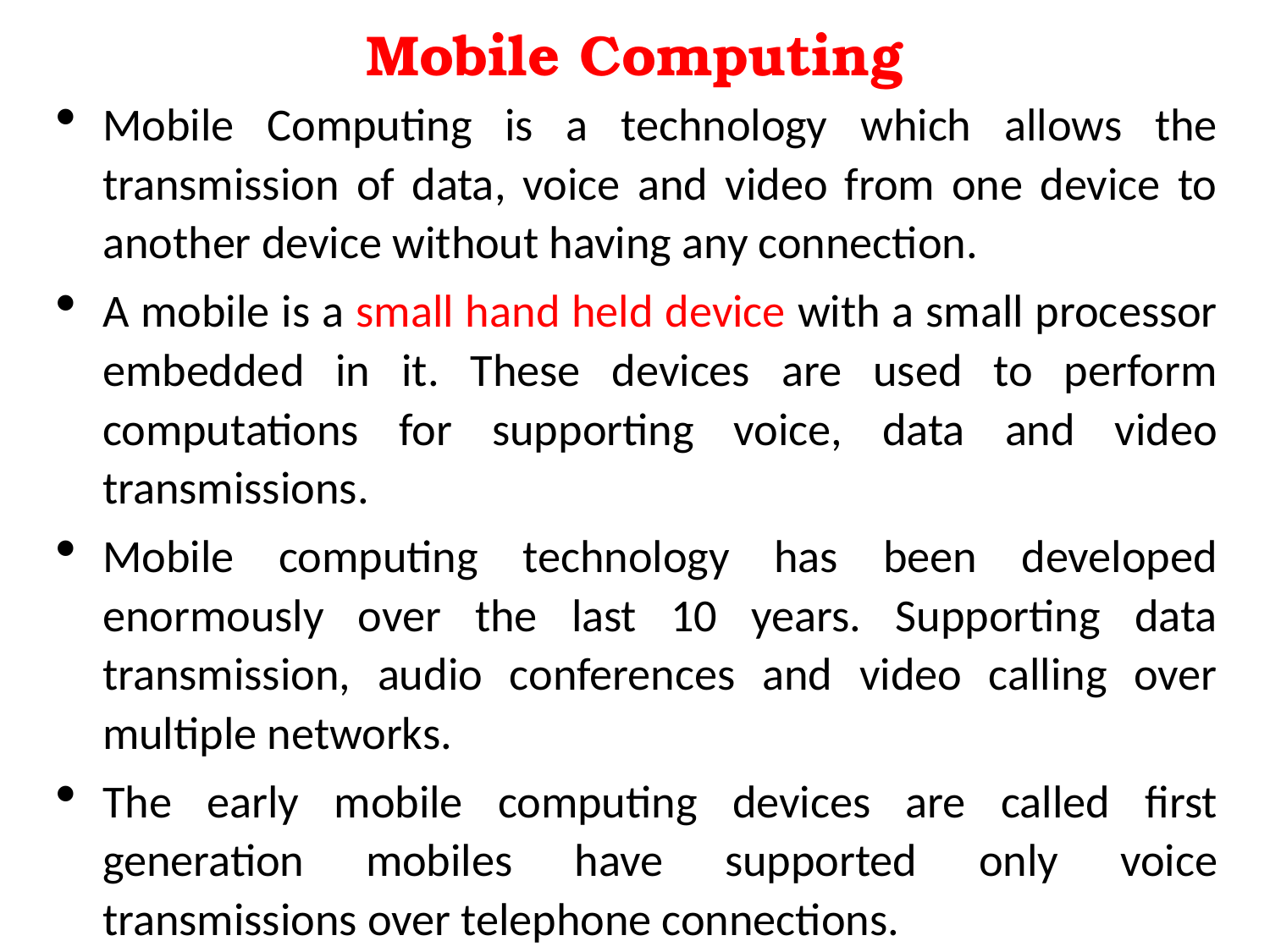

# Mobile Computing
Mobile Computing is a technology which allows the transmission of data, voice and video from one device to another device without having any connection.
A mobile is a small hand held device with a small processor embedded in it. These devices are used to perform computations for supporting voice, data and video transmissions.
Mobile computing technology has been developed enormously over the last 10 years. Supporting data transmission, audio conferences and video calling over multiple networks.
The early mobile computing devices are called first generation mobiles have supported only voice transmissions over telephone connections.